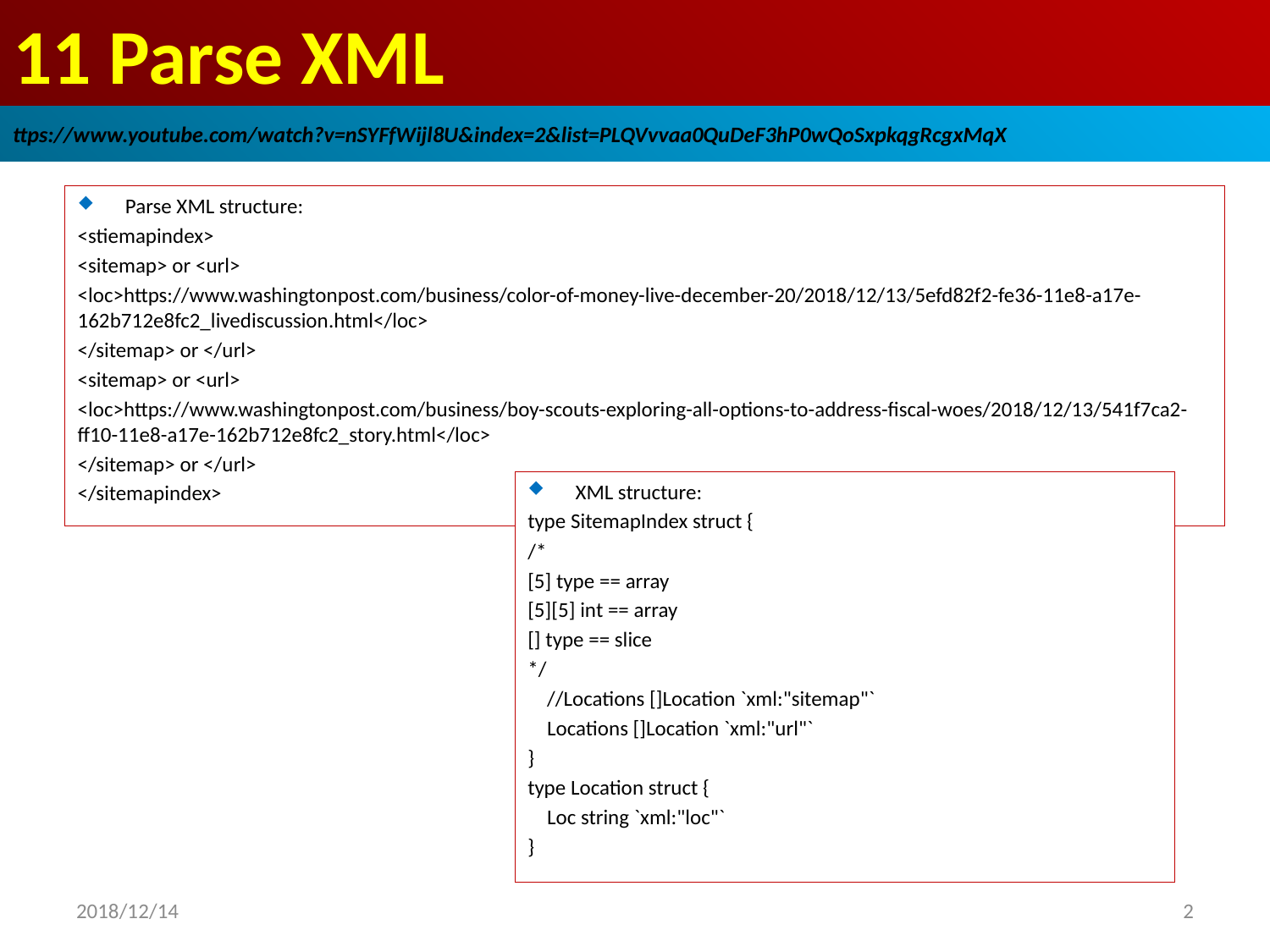

# 11 Parse XML
ttps://www.youtube.com/watch?v=nSYFfWijl8U&index=2&list=PLQVvvaa0QuDeF3hP0wQoSxpkqgRcgxMqX
Parse XML structure:
<stiemapindex>
<sitemap> or <url>
<loc>https://www.washingtonpost.com/business/color-of-money-live-december-20/2018/12/13/5efd82f2-fe36-11e8-a17e-162b712e8fc2_livediscussion.html</loc>
</sitemap> or </url>
<sitemap> or <url>
<loc>https://www.washingtonpost.com/business/boy-scouts-exploring-all-options-to-address-fiscal-woes/2018/12/13/541f7ca2-ff10-11e8-a17e-162b712e8fc2_story.html</loc>
</sitemap> or </url>
</sitemapindex>

XML structure:
type SitemapIndex struct {
/*
[5] type == array
[5][5] int == array
[] type == slice
*/
    //Locations []Location `xml:"sitemap"`
    Locations []Location `xml:"url"`
}
type Location struct {
    Loc string `xml:"loc"`
}

2018/12/14
2